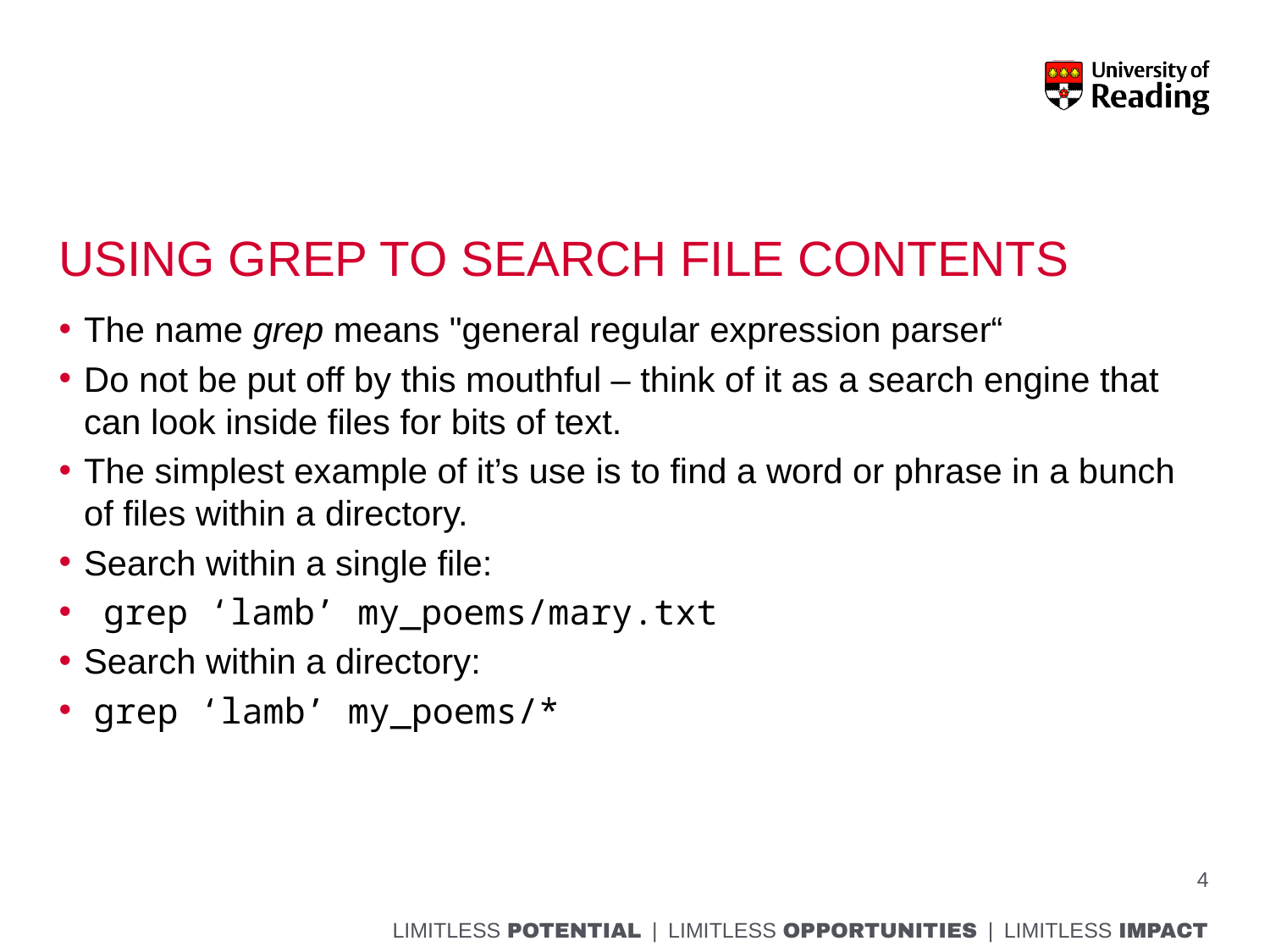

# Using grep to search file contents
The name grep means "general regular expression parser“
Do not be put off by this mouthful – think of it as a search engine that can look inside files for bits of text.
The simplest example of it’s use is to find a word or phrase in a bunch of files within a directory.
Search within a single file:
  grep ‘lamb’ my_poems/mary.txt
Search within a directory:
 grep ‘lamb’ my_poems/*

4